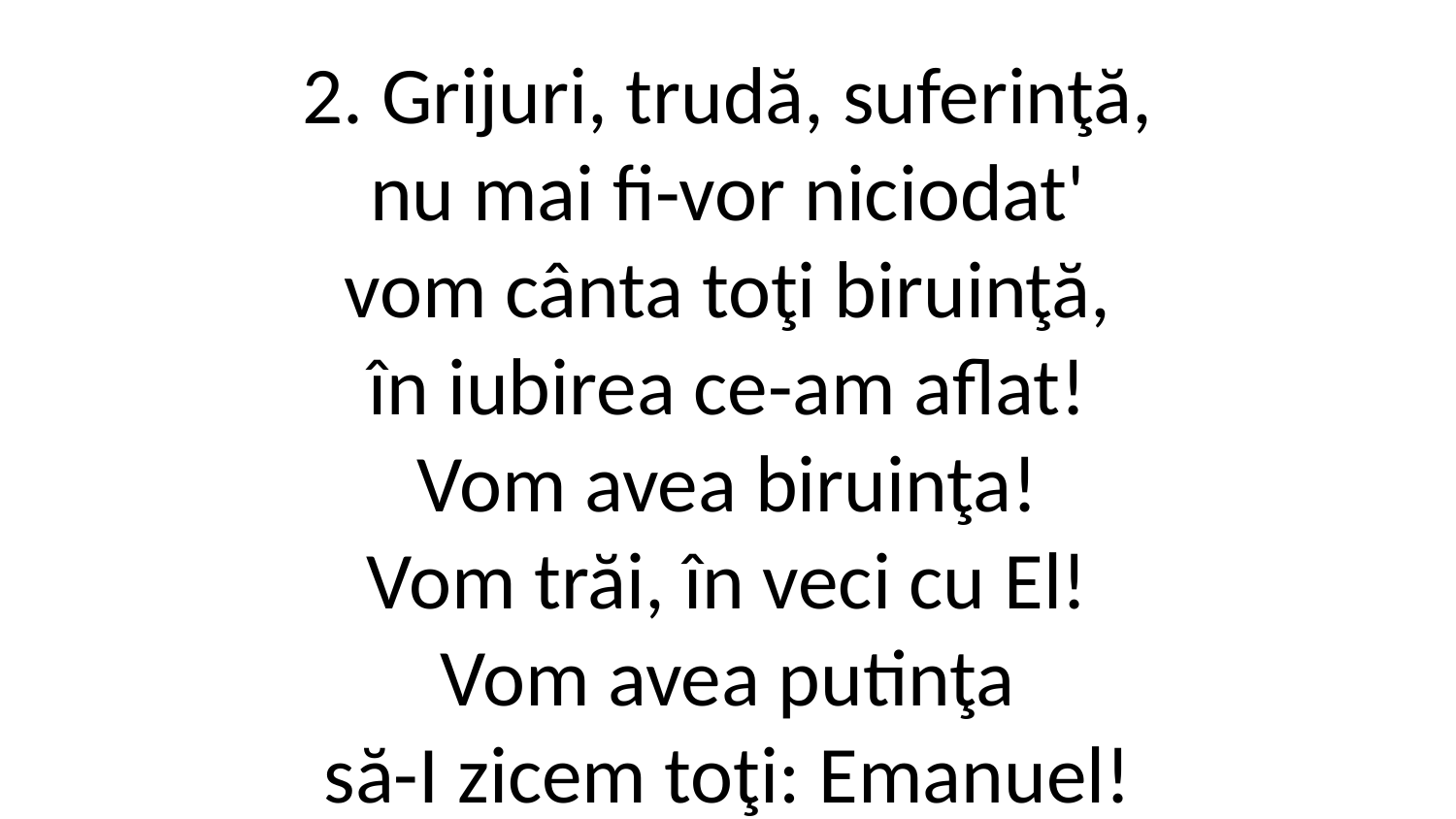

2. Grijuri, trudă, suferinţă,
nu mai fi-vor niciodat'
vom cânta toţi biruinţă,
în iubirea ce-am aflat!
Vom avea biruinţa!
Vom trăi, în veci cu El!
Vom avea putinţa
să-I zicem toţi: Emanuel!